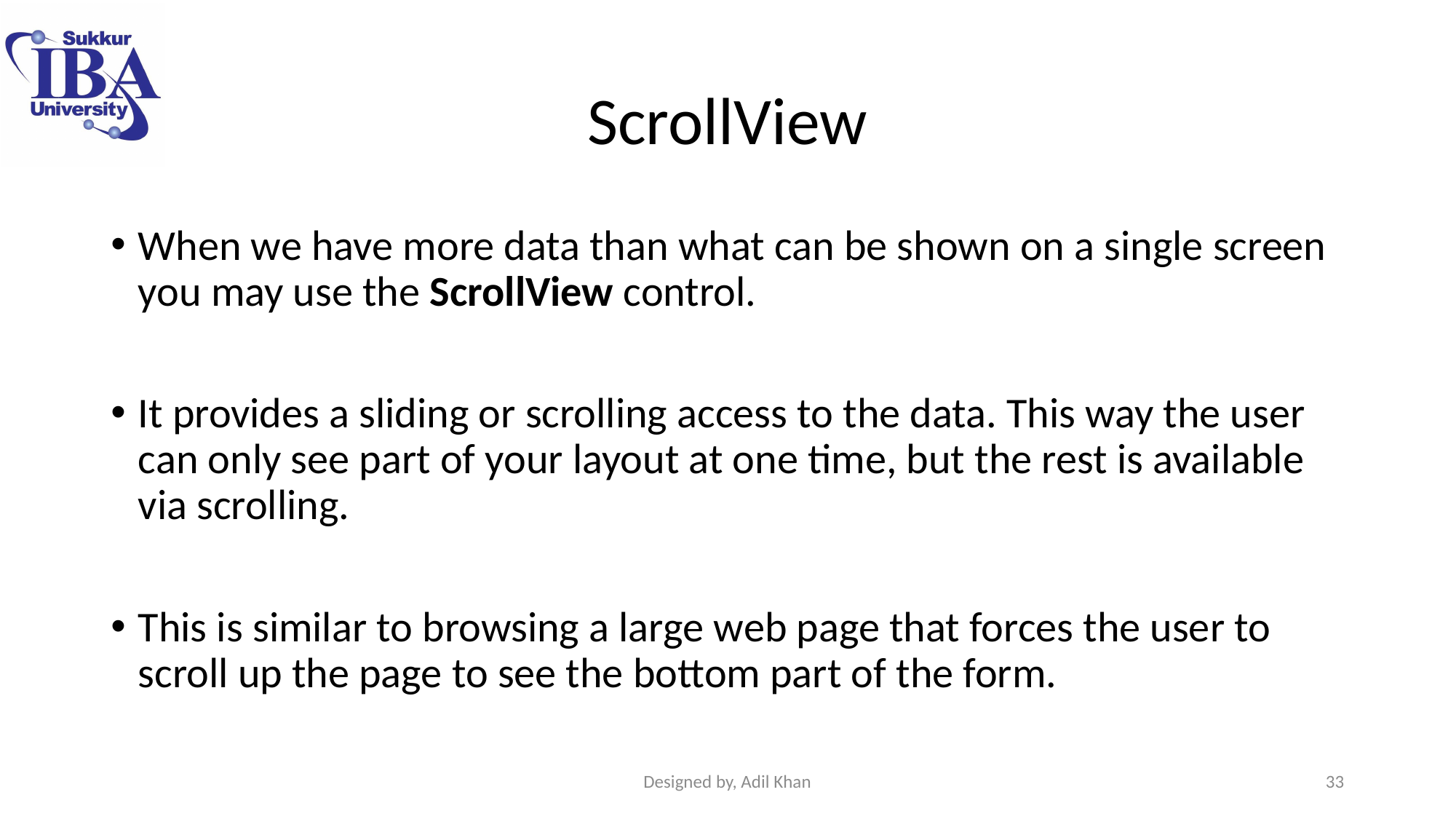

# ScrollView
When we have more data than what can be shown on a single screen you may use the ScrollView control.

It provides a sliding or scrolling access to the data. This way the user can only see part of your layout at one time, but the rest is available via scrolling.

This is similar to browsing a large web page that forces the user to scroll up the page to see the bottom part of the form.
Designed by, Adil Khan
33